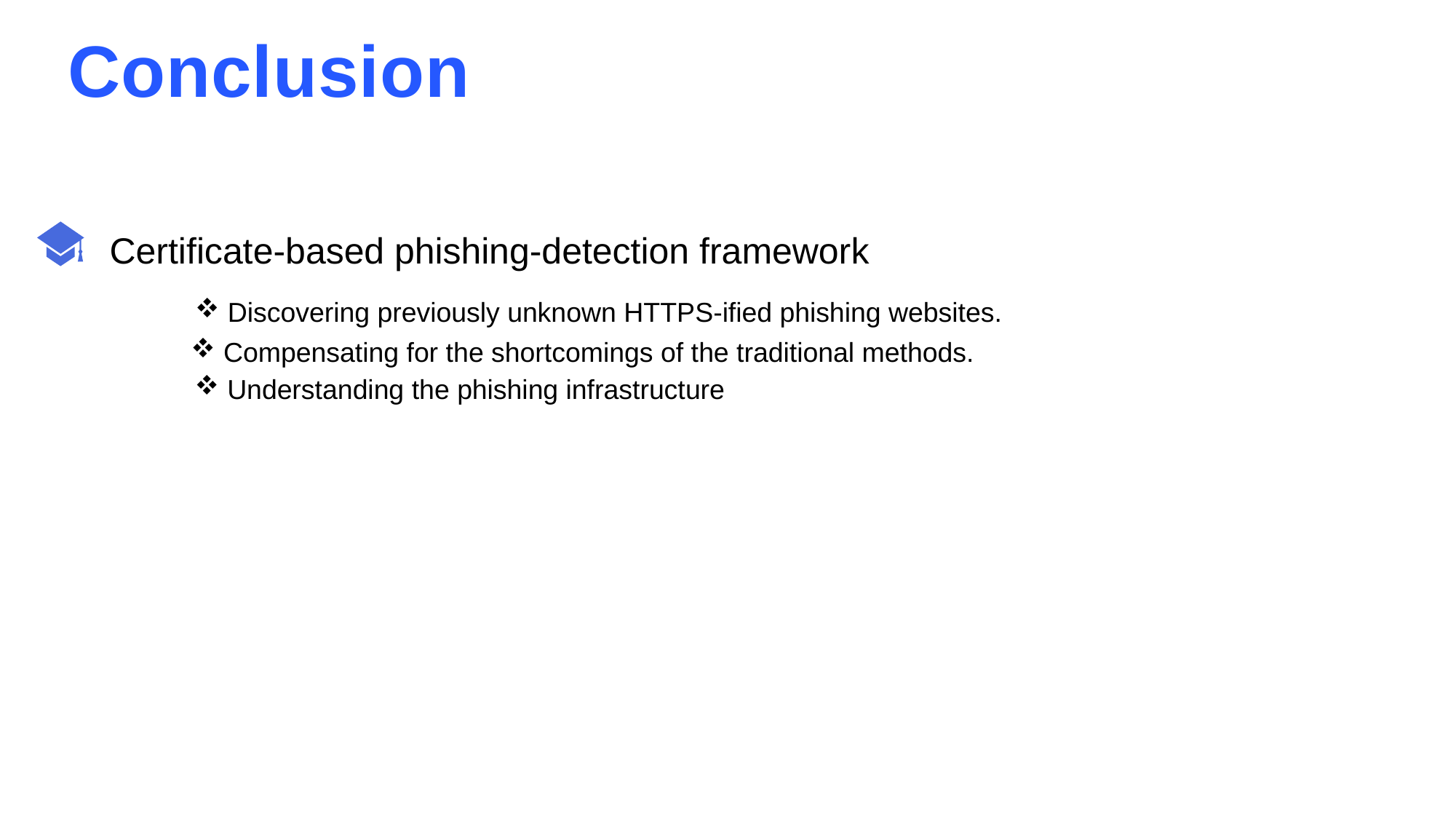

Conclusion

Certificate-based phishing-detection framework
 Discovering previously unknown HTTPS-ified phishing websites.
 Compensating for the shortcomings of the traditional methods.
 Understanding the phishing infrastructure